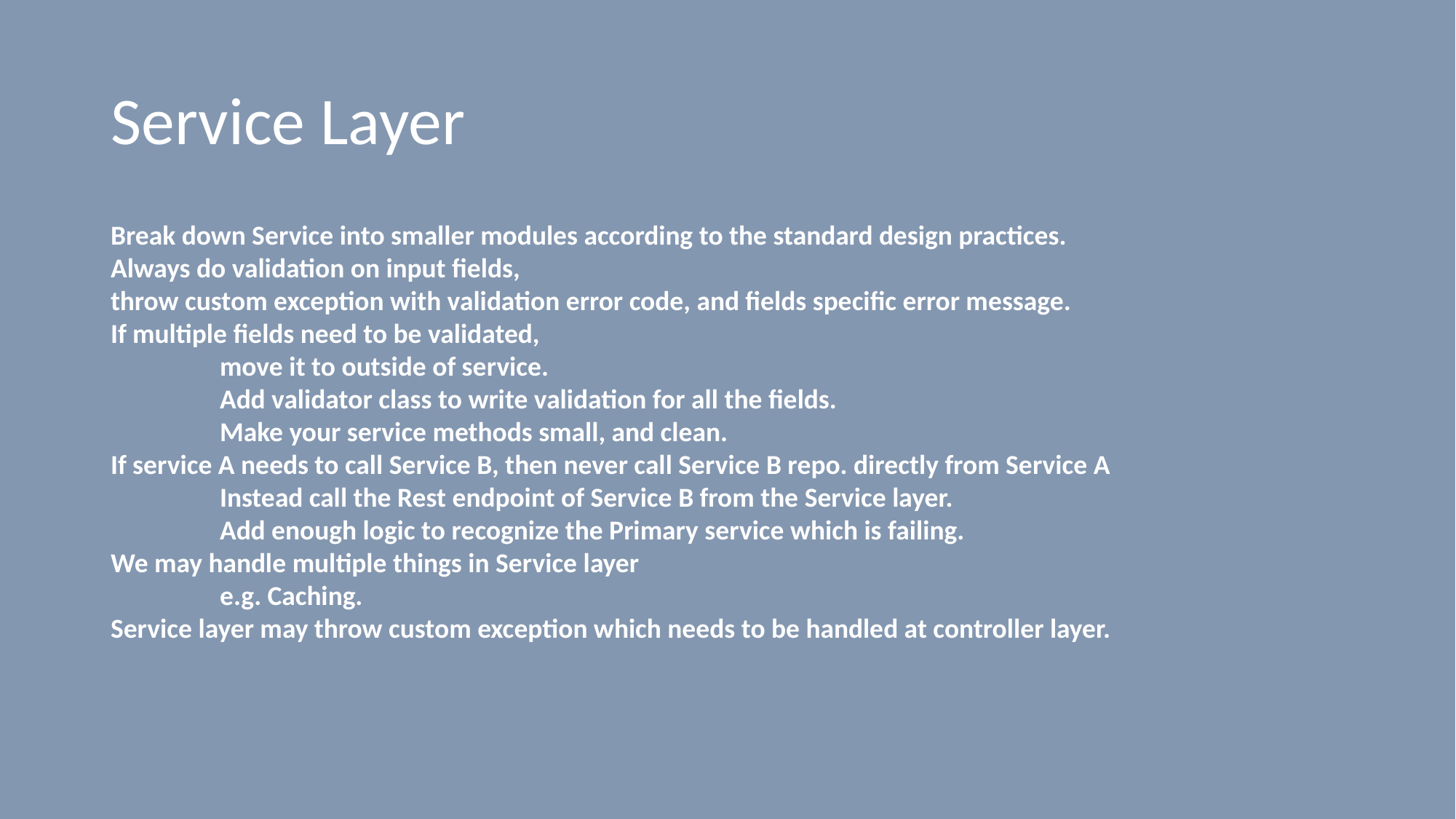

# Service Layer
Break down Service into smaller modules according to the standard design practices.
Always do validation on input fields,
throw custom exception with validation error code, and fields specific error message.
If multiple fields need to be validated,
	move it to outside of service.
	Add validator class to write validation for all the fields.
	Make your service methods small, and clean.
If service A needs to call Service B, then never call Service B repo. directly from Service A
	Instead call the Rest endpoint of Service B from the Service layer.
	Add enough logic to recognize the Primary service which is failing.
We may handle multiple things in Service layer
	e.g. Caching.
Service layer may throw custom exception which needs to be handled at controller layer.